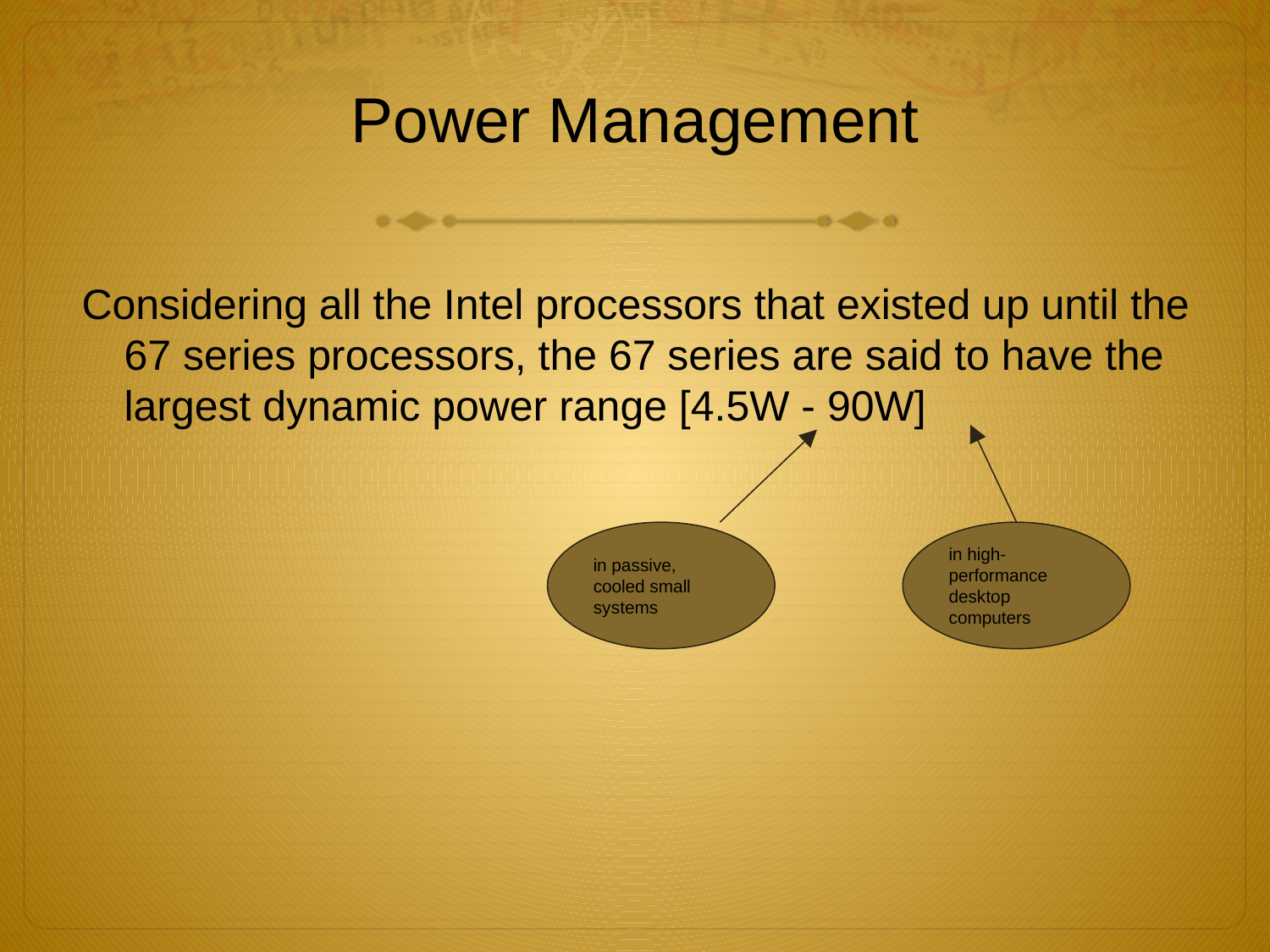

# Power Management
Considering all the Intel processors that existed up until the 67 series processors, the 67 series are said to have the largest dynamic power range [4.5W - 90W]
in passive, cooled small systems
in high- performance desktop computers